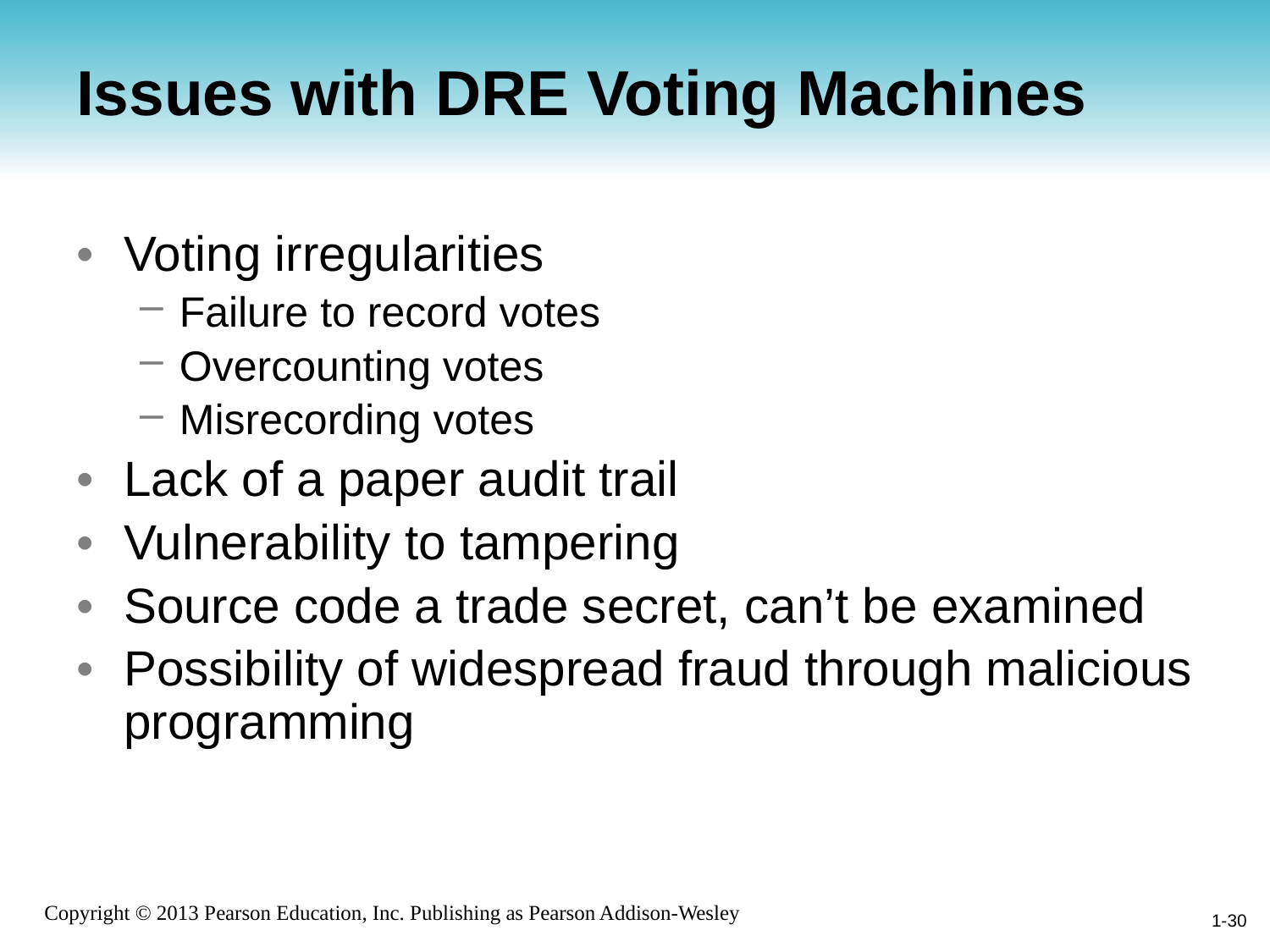

# Issues with DRE Voting Machines
Voting irregularities
Failure to record votes
Overcounting votes
Misrecording votes
Lack of a paper audit trail
Vulnerability to tampering
Source code a trade secret, can’t be examined
Possibility of widespread fraud through malicious programming
1-30